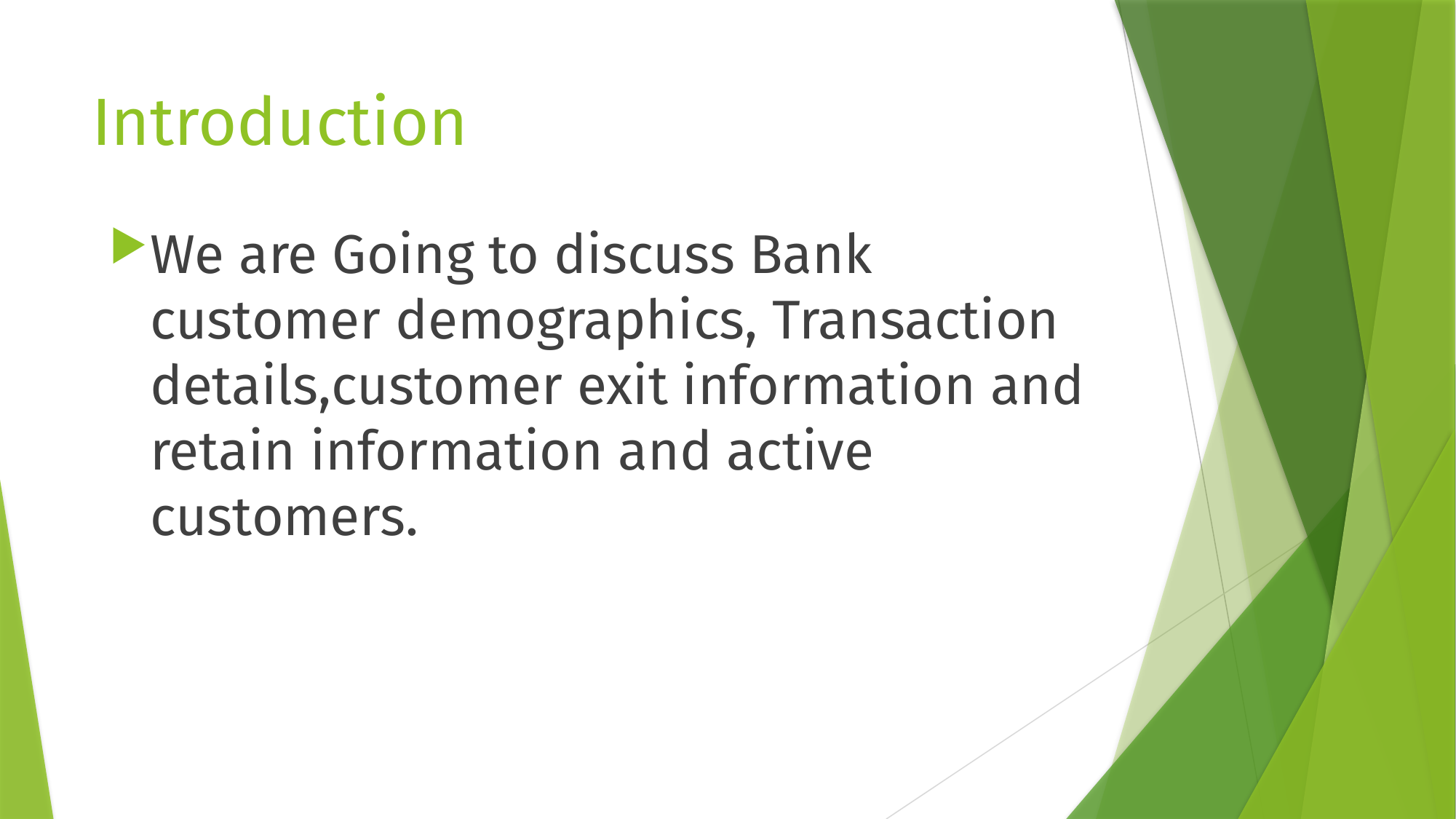

# Introduction
We are Going to discuss Bank customer demographics, Transaction details,customer exit information and retain information and active customers.